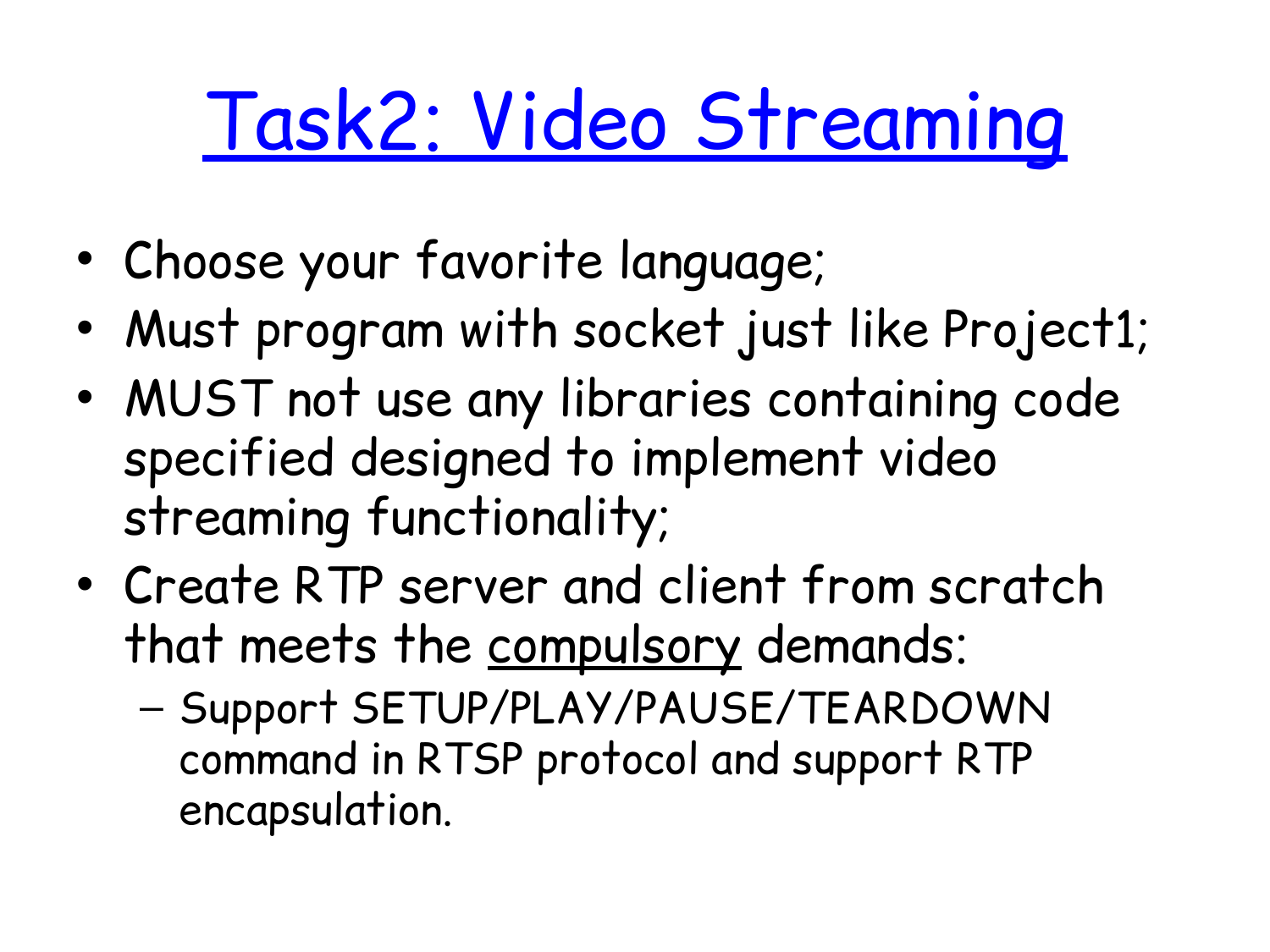

# Task2: Video Streaming
Choose your favorite language;
Must program with socket just like Project1;
MUST not use any libraries containing code specified designed to implement video streaming functionality;
Create RTP server and client from scratch that meets the compulsory demands:
Support SETUP/PLAY/PAUSE/TEARDOWN command in RTSP protocol and support RTP encapsulation.